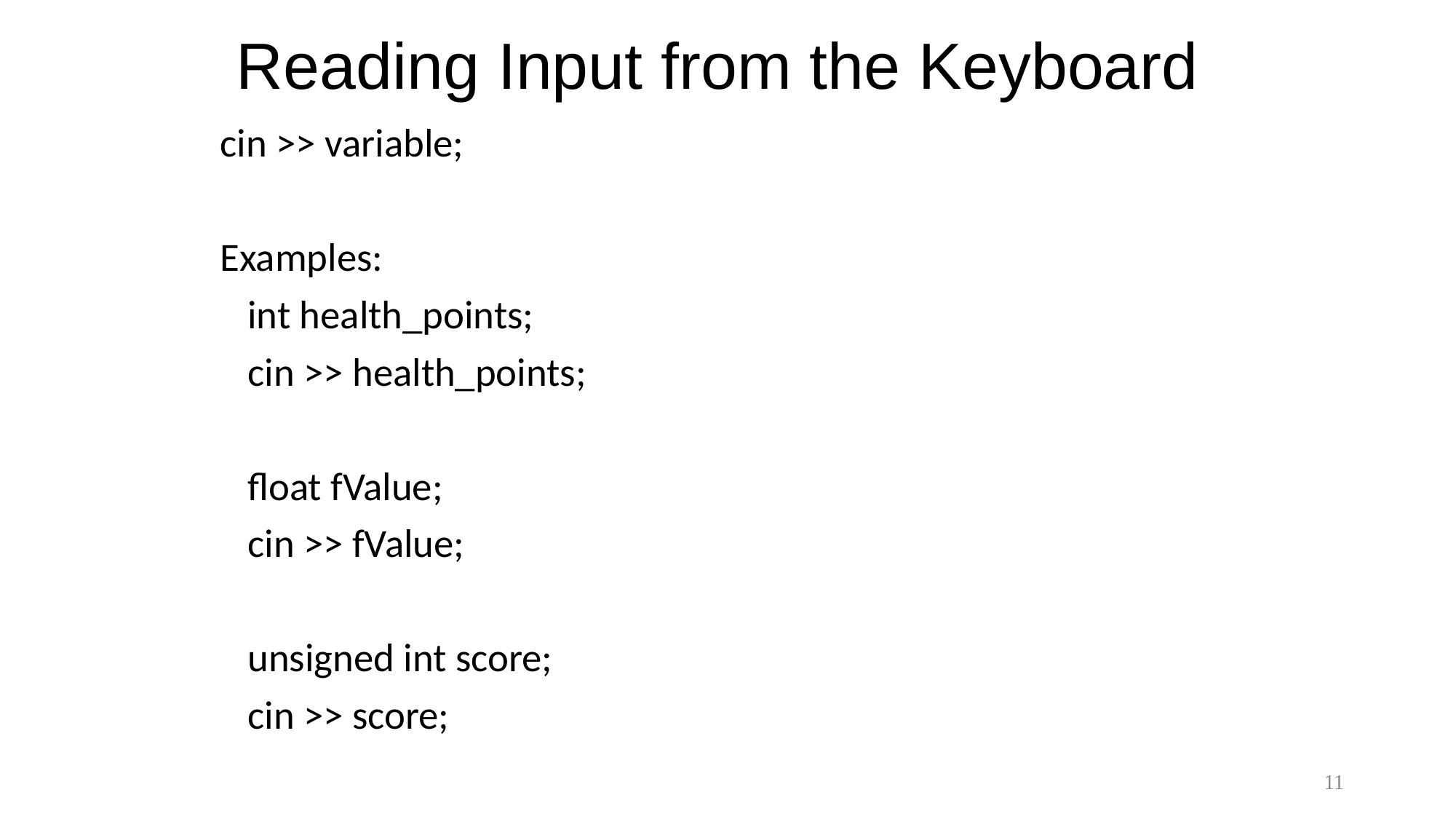

# Reading Input from the Keyboard
cin >> variable;

Examples:
	int health_points;
	cin >> health_points;

	float fValue;
	cin >> fValue;

	unsigned int score;
	cin >> score;
11